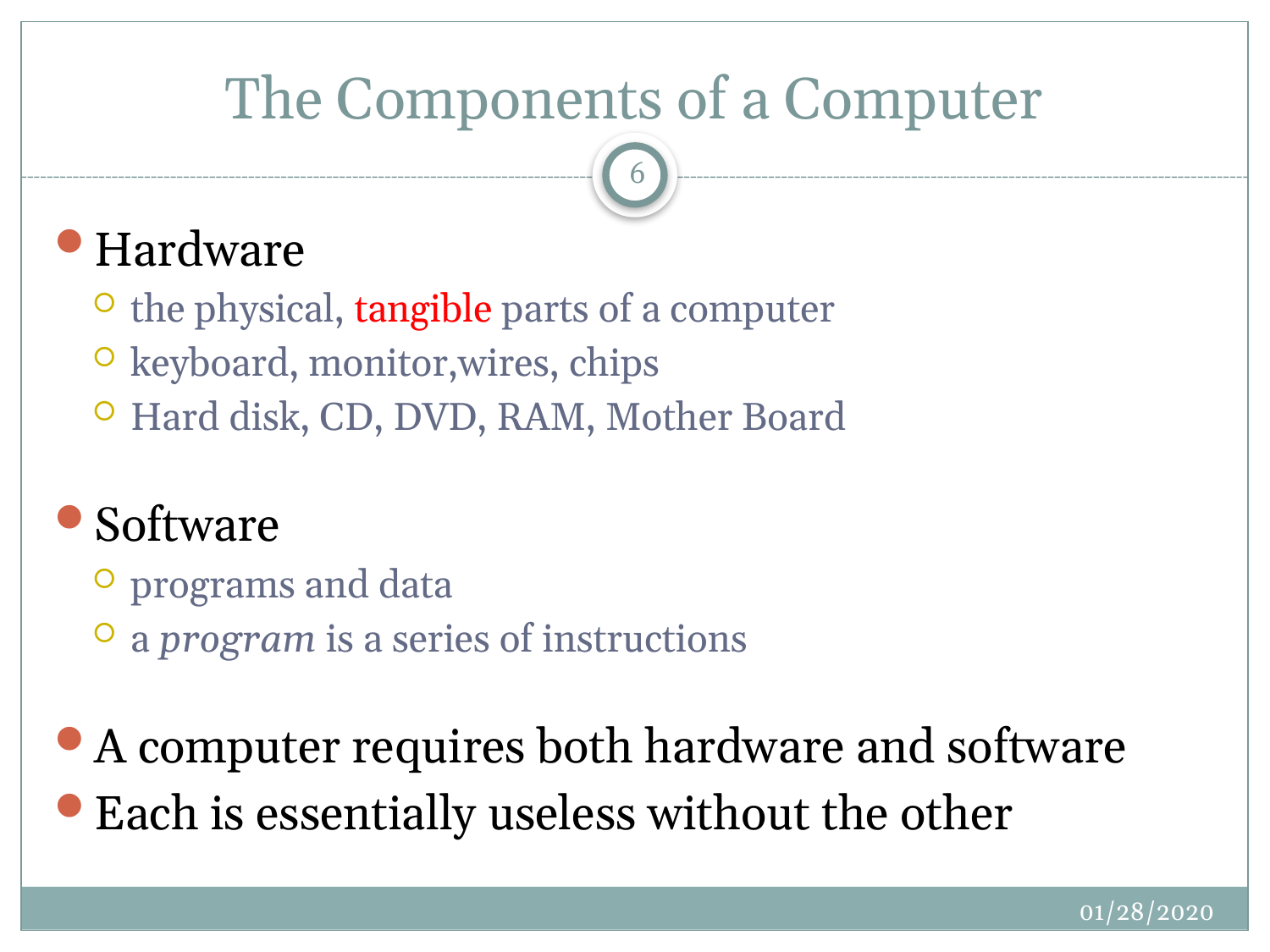

The Components of a Computer
6
Hardware
the physical, tangible parts of a computer
keyboard, monitor,wires, chips
Hard disk, CD, DVD, RAM, Mother Board

Software
programs and data
a program is a series of instructions

A computer requires both hardware and software
Each is essentially useless without the other
01/28/2020